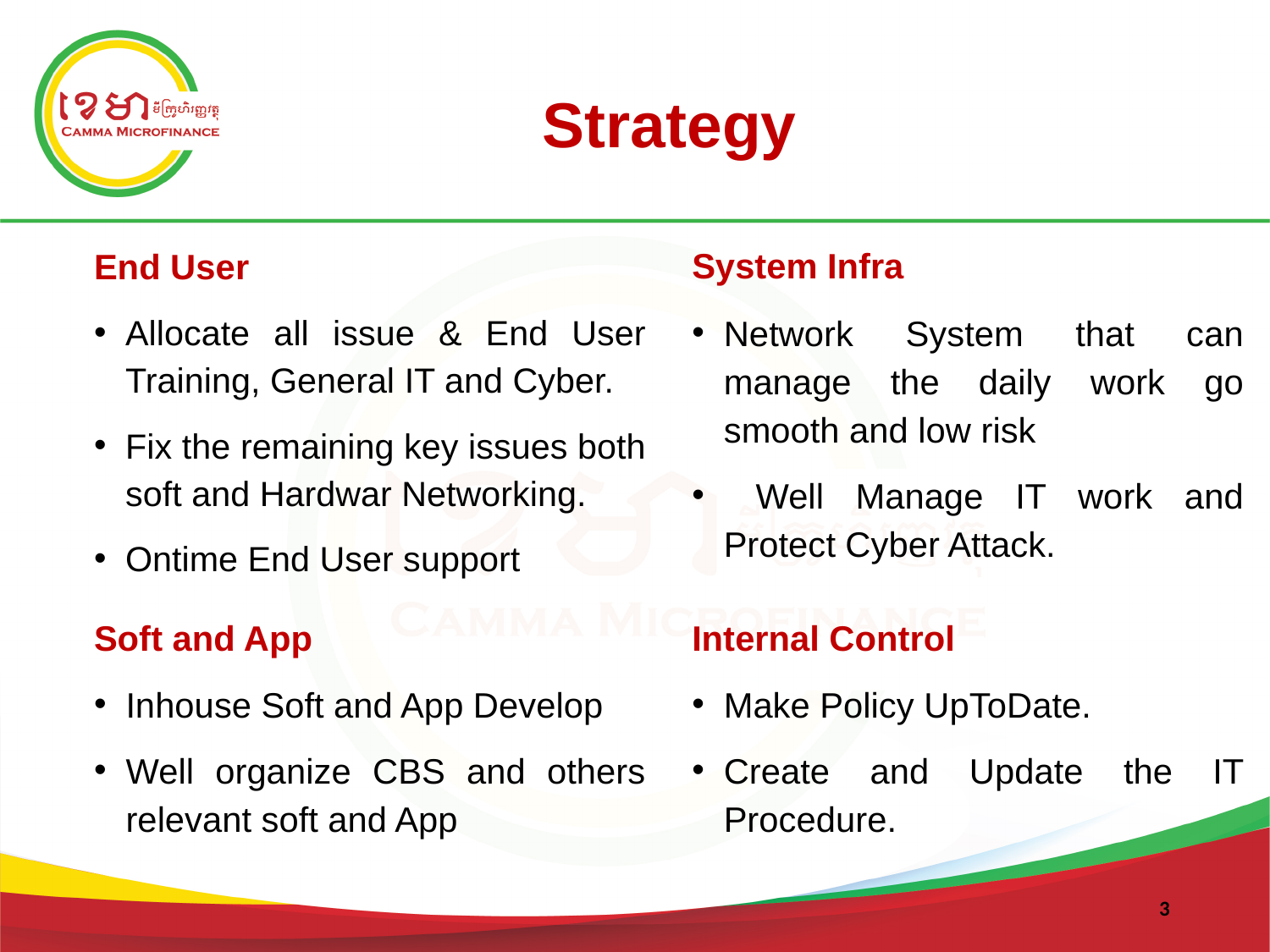

# Strategy
End User
System Infra
Allocate all issue & End User Training, General IT and Cyber.
Fix the remaining key issues both soft and Hardwar Networking.
Ontime End User support
Network System that can manage the daily work go smooth and low risk
 Well Manage IT work and Protect Cyber Attack.
Soft and App
Internal Control
Inhouse Soft and App Develop
Well organize CBS and others relevant soft and App
Make Policy UpToDate.
Create and Update the IT Procedure.
3